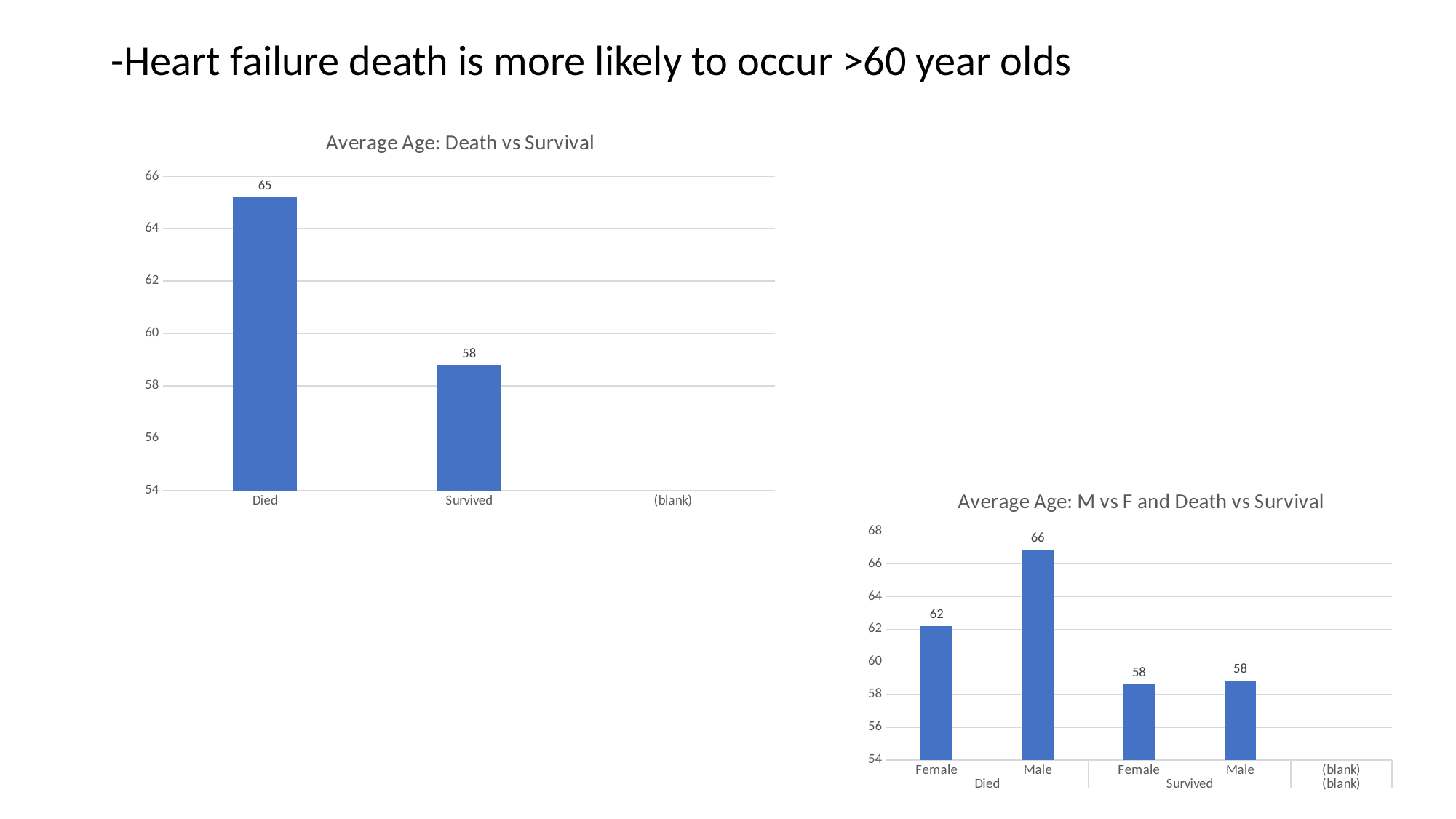

-Heart failure death is more likely to occur >60 year olds

### Chart: Average Age: Death vs Survival

| Category | Total |
|---|---|
| Died | 65.21528125 |
| Survived | 58.76190640394089 |
| (blank) | None |

### Chart: Average Age: M vs F and Death vs Survival

| Category | Total |
|---|---|
| Female | 62.1764705882353 |
| Male | 66.8817258064516 |
| Female | 58.62911267605633 |
| Male | 58.833333333333336 |
| (blank) | None |